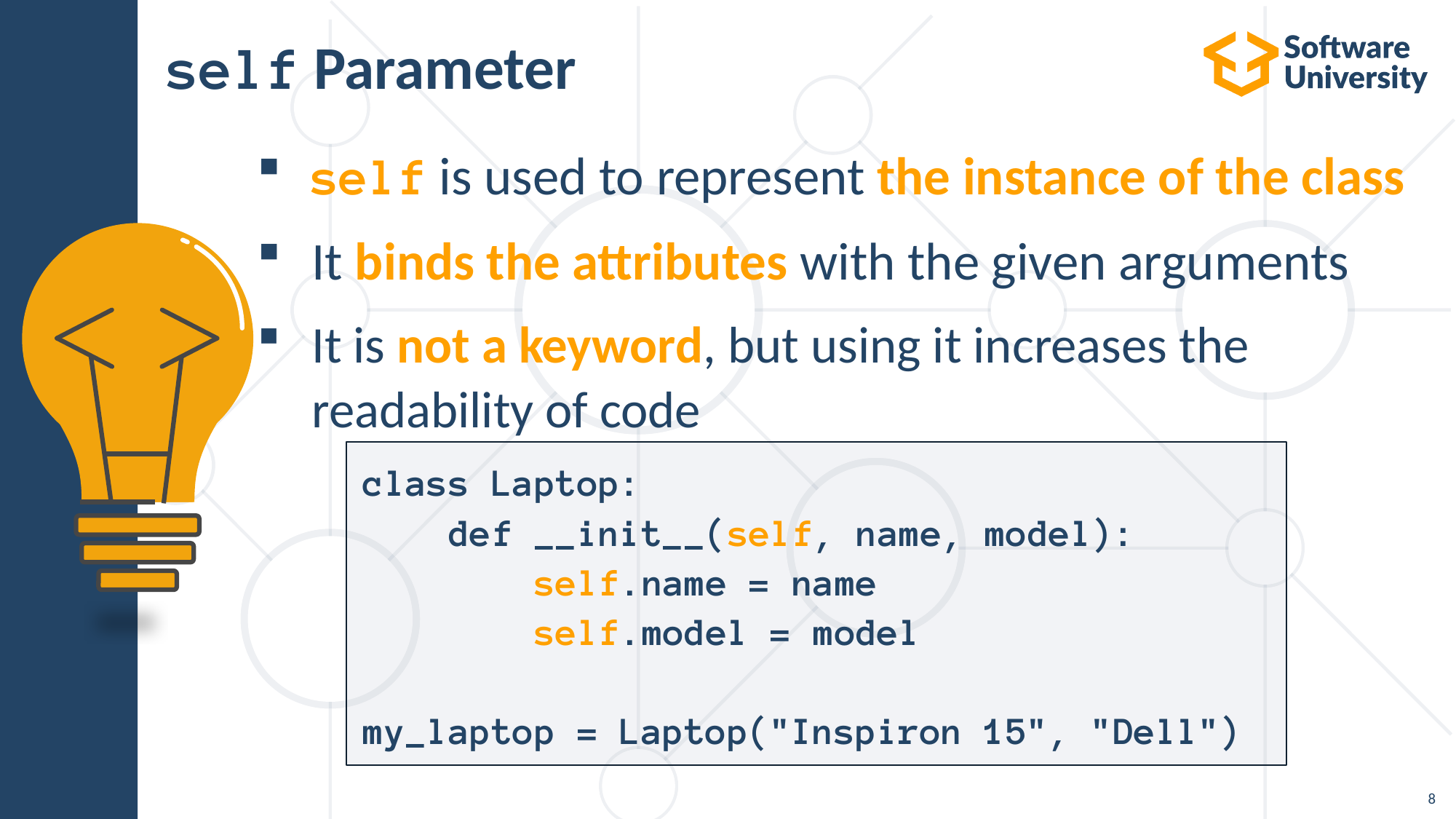

# self Parameter
self is used to represent the instance of the class
It binds the attributes with the given arguments
It is not a keyword, but using it increases the readability of code
class Laptop:
    def __init__(self, name, model):
        self.name = name
        self.model = model

my_laptop = Laptop("Inspiron 15", "Dell")
8